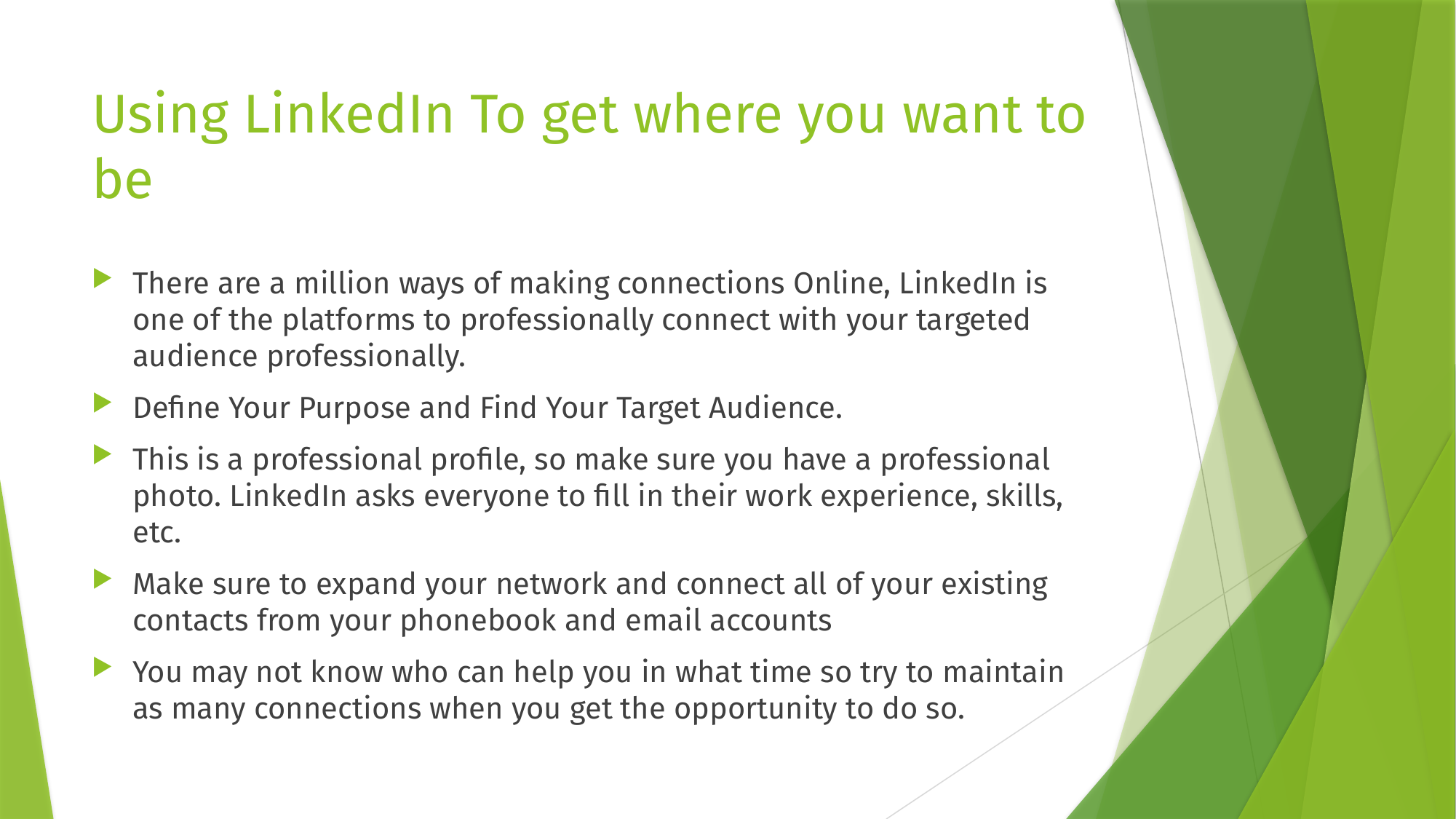

# Using LinkedIn To get where you want to be
There are a million ways of making connections Online, LinkedIn is one of the platforms to professionally connect with your targeted audience professionally.
Define Your Purpose and Find Your Target Audience.
This is a professional profile, so make sure you have a professional photo. LinkedIn asks everyone to fill in their work experience, skills, etc.
Make sure to expand your network and connect all of your existing contacts from your phonebook and email accounts
You may not know who can help you in what time so try to maintain as many connections when you get the opportunity to do so.